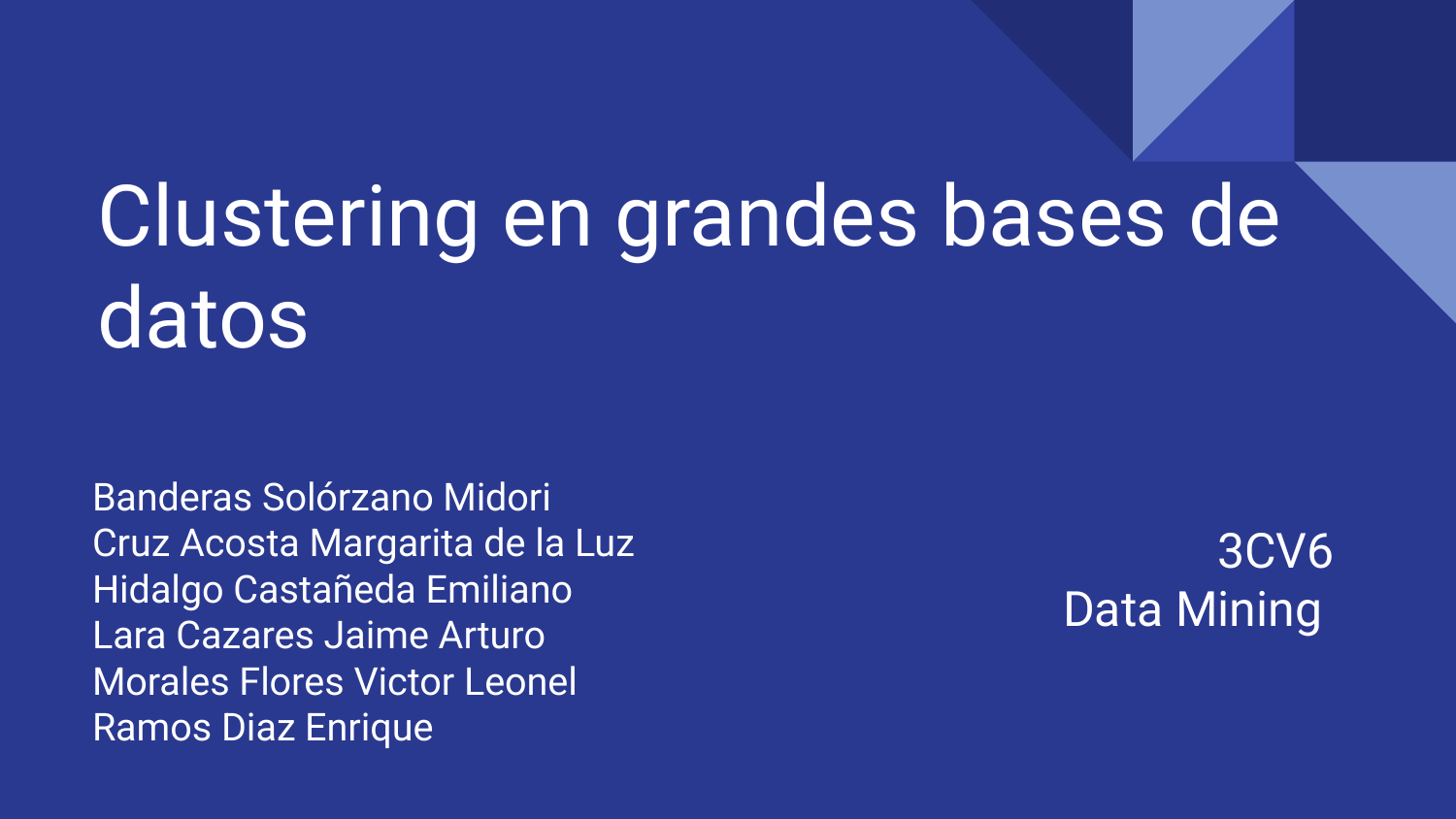

# Clustering en grandes bases de datos
Banderas Solórzano Midori
Cruz Acosta Margarita de la Luz
Hidalgo Castañeda Emiliano
Lara Cazares Jaime Arturo
Morales Flores Victor Leonel
Ramos Diaz Enrique

3CV6
Data Mining